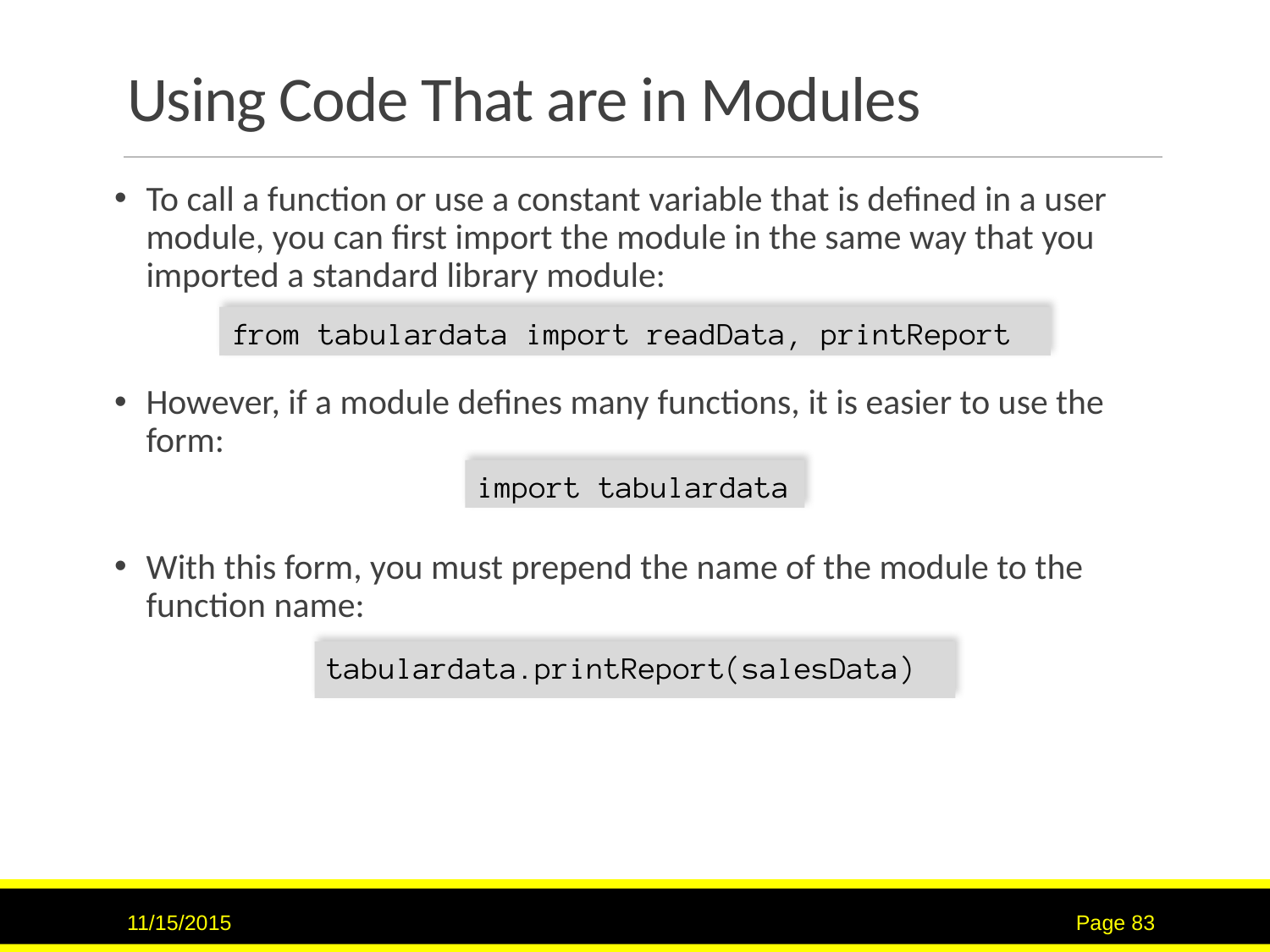

# Using Code That are in Modules
To call a function or use a constant variable that is defined in a user module, you can first import the module in the same way that you imported a standard library module:
from tabulardata import readData, printReport
However, if a module defines many functions, it is easier to use the form:
import tabulardata
With this form, you must prepend the name of the module to the function name:

tabulardata.printReport(salesData)
11/15/2015
Page 83